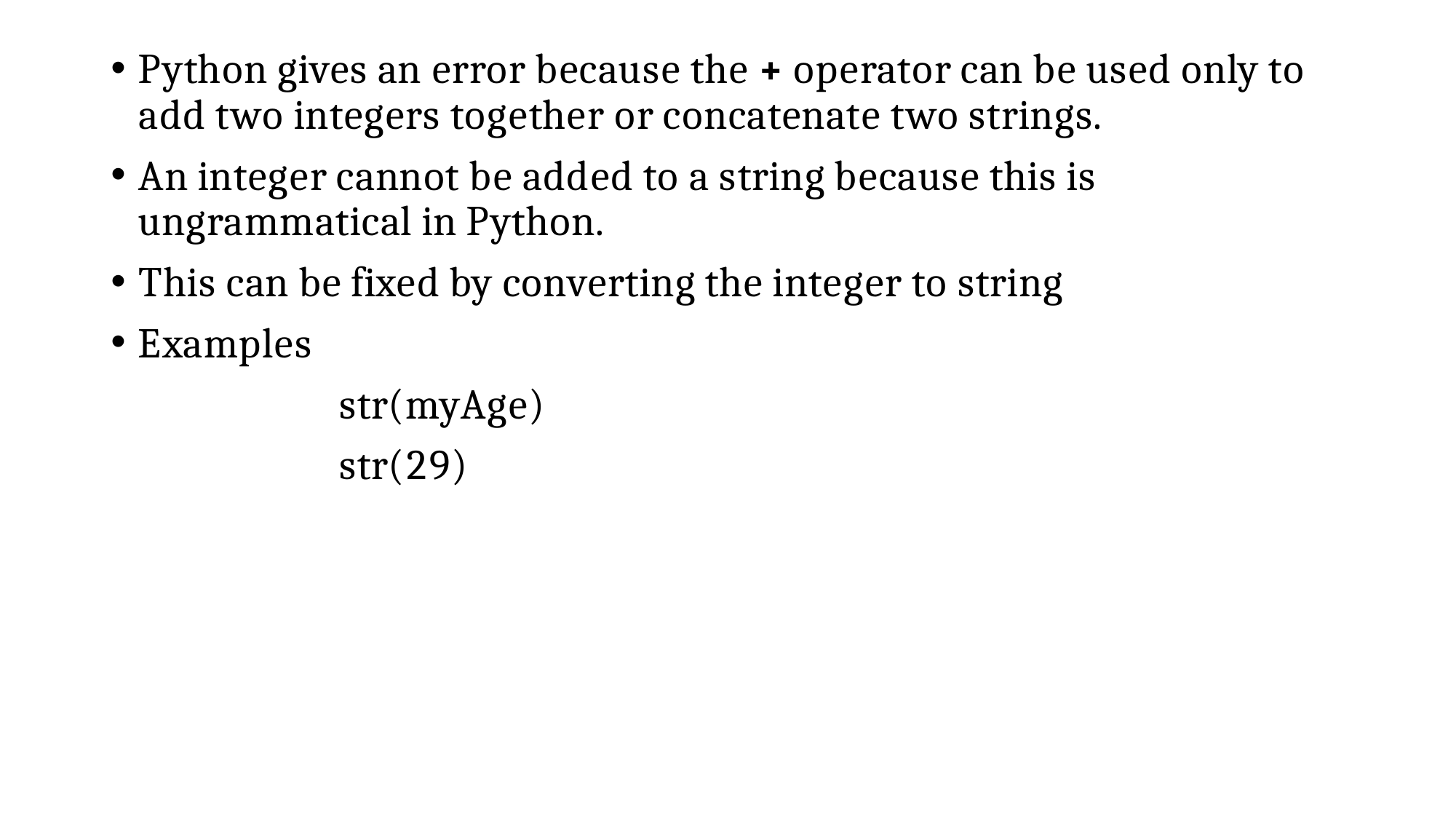

Python gives an error because the + operator can be used only to add two integers together or concatenate two strings.
An integer cannot be added to a string because this is ungrammatical in Python.
This can be fixed by converting the integer to string
Examples
		 str(myAge)
		 str(29)